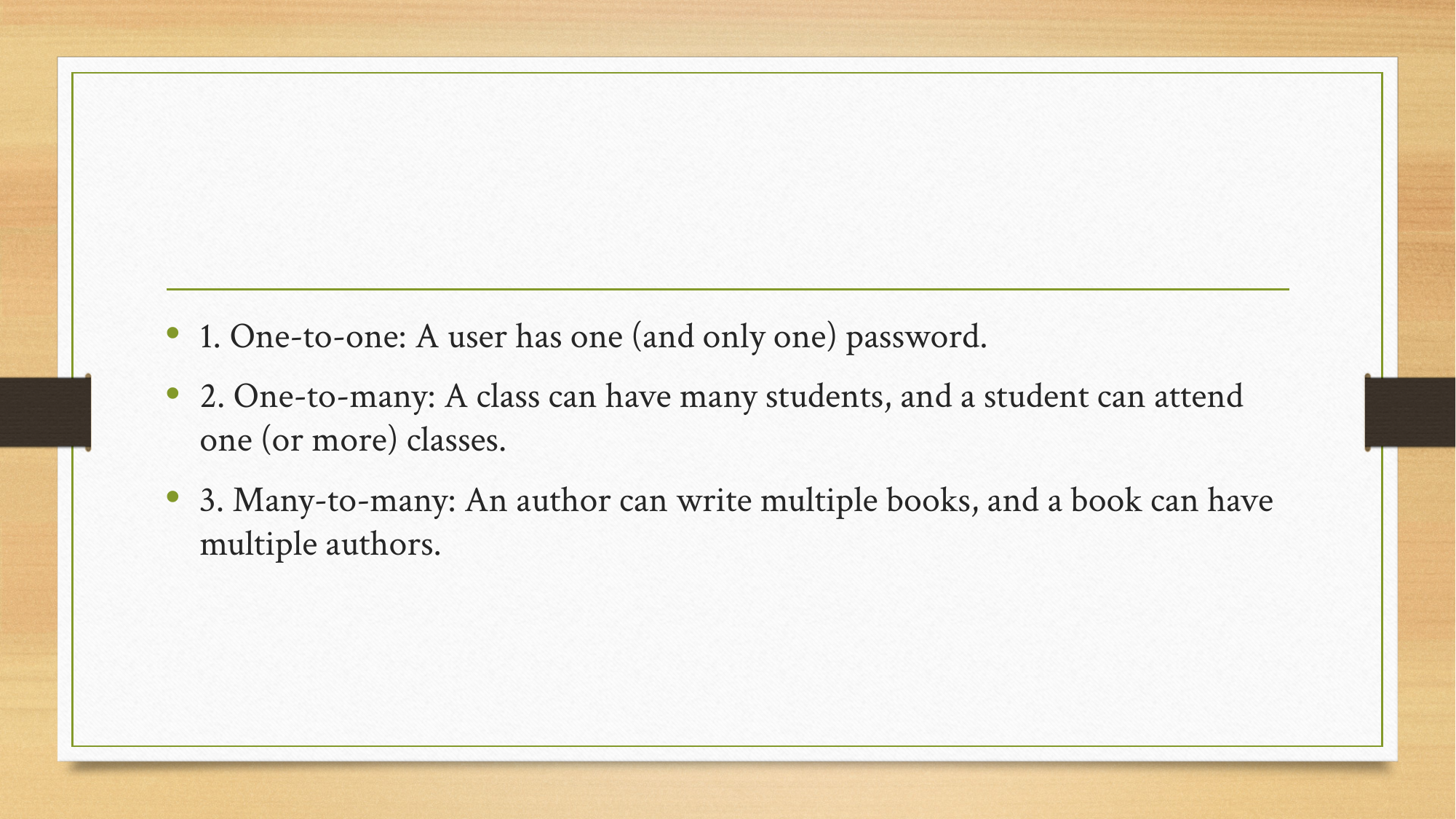

#
1. One-to-one: A user has one (and only one) password.
2. One-to-many: A class can have many students, and a student can attend one (or more) classes.
3. Many-to-many: An author can write multiple books, and a book can have multiple authors.